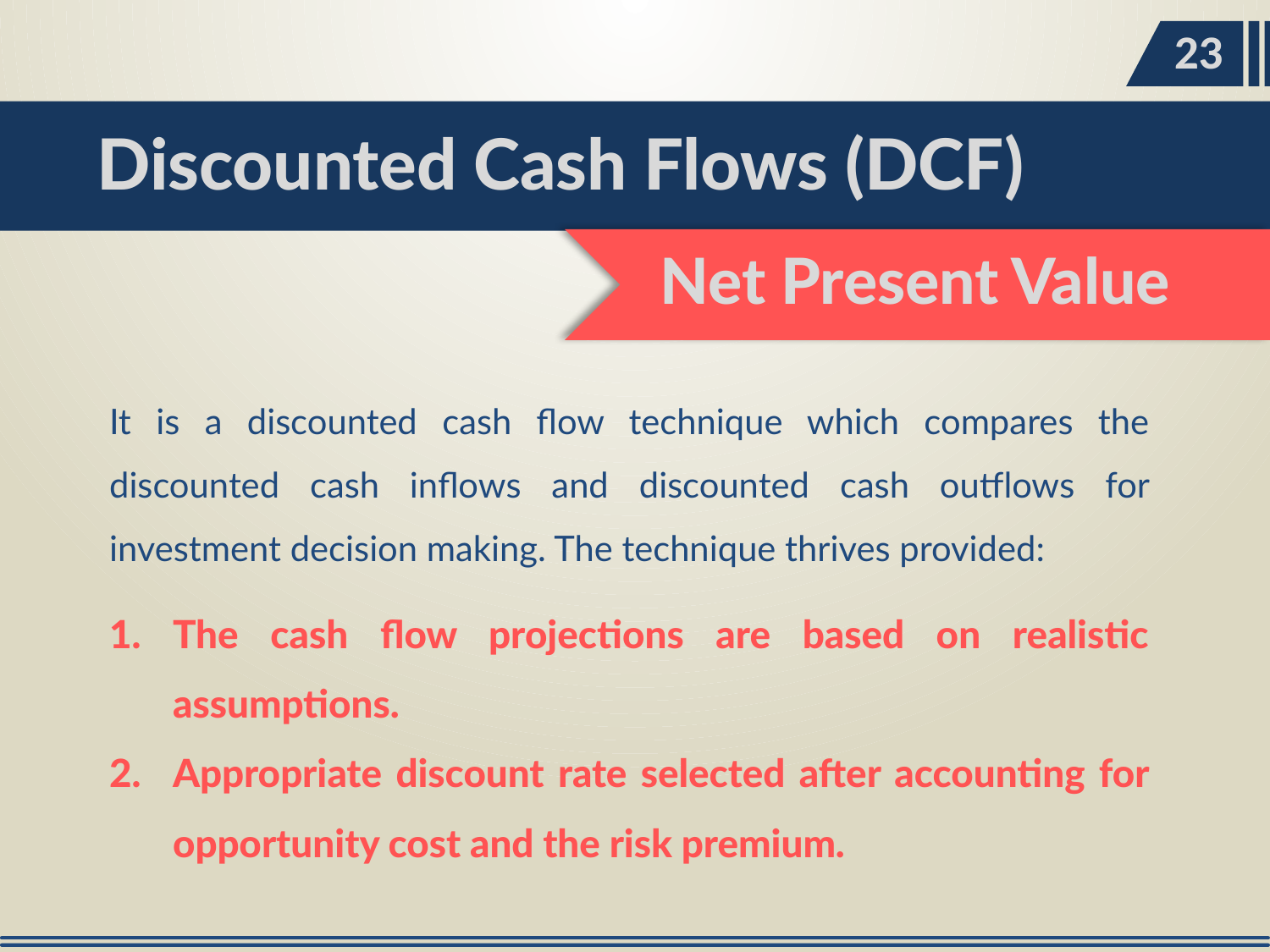

23
Discounted Cash Flows (DCF)

Net Present Value
It is a discounted cash flow technique which compares the discounted cash inflows and discounted cash outflows for investment decision making. The technique thrives provided:
The cash flow projections are based on realistic assumptions.
Appropriate discount rate selected after accounting for opportunity cost and the risk premium.